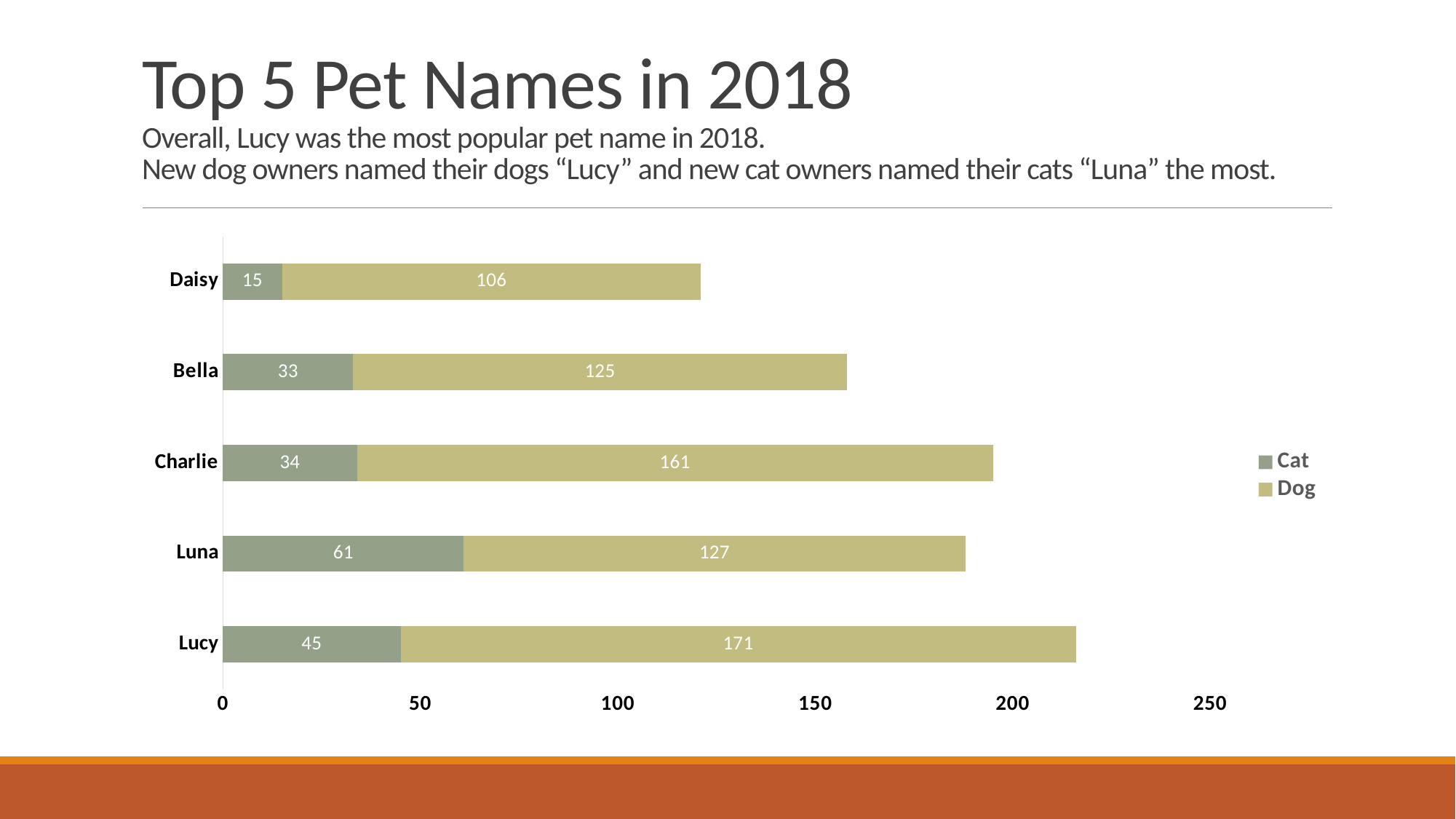

# Top 5 Pet Names in 2018 Overall, Lucy was the most popular pet name in 2018. New dog owners named their dogs “Lucy” and new cat owners named their cats “Luna” the most.

### Chart

| Category | Cat | Dog |
|---|---|---|
| Lucy | 45.0 | 171.0 |
| Luna | 61.0 | 127.0 |
| Charlie | 34.0 | 161.0 |
| Bella | 33.0 | 125.0 |
| Daisy | 15.0 | 106.0 |